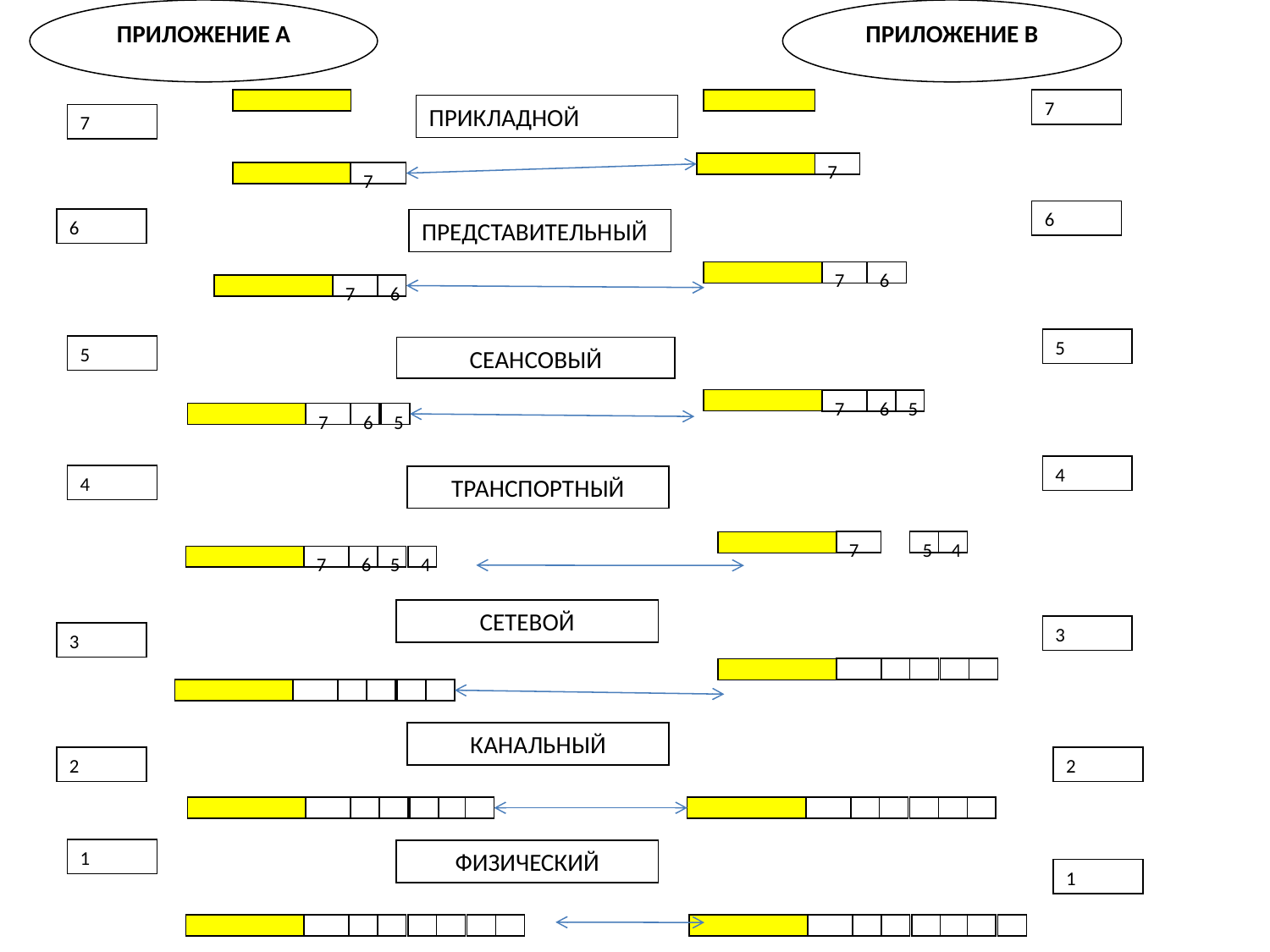

ПРИЛОЖЕНИЕ А

ПРИЛОЖЕНИЕ В

7
ПРИКЛАДНОЙ
7

7

7
6
6
ПРЕДСТАВИТЕЛЬНЫЙ

7
6

7
6
5
5
СЕАНСОВЫЙ

7
6
5

7
6
5
4
4
ТРАНСПОРТНЫЙ
7
5
4

7
6
5
4
СЕТЕВОЙ
3
3

КАНАЛЬНЫЙ
2
2

1
ФИЗИЧЕСКИЙ
1